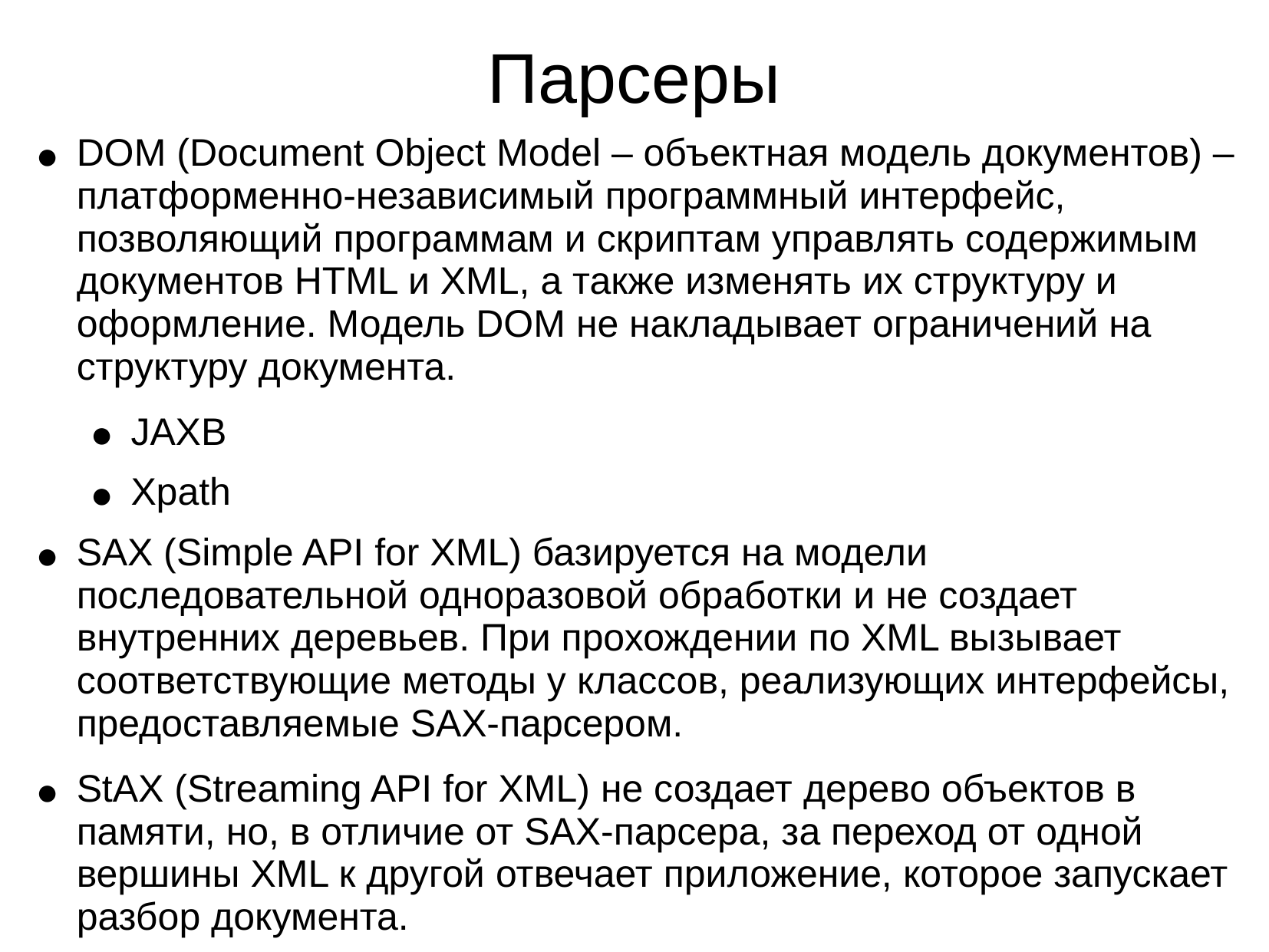

# Парсеры
DOM (Document Object Model – объектная модель документов) – платформенно-независимый программный интерфейс, позволяющий программам и скриптам управлять содержимым документов HTML и XML, а также изменять их структуру и оформление. Модель DOM не накладывает ограничений на структуру документа.
JAXB
Xpath
SAX (Simple API for XML) базируется на модели последовательной одноразовой обработки и не создает внутренних деревьев. При прохождении по XML вызывает соответствующие методы у классов, реализующих интерфейсы, предоставляемые SAX-парсером.
StAX (Streaming API for XML) не создает дерево объектов в памяти, но, в отличие от SAX-парсера, за переход от одной вершины XML к другой отвечает приложение, которое запускает разбор документа.